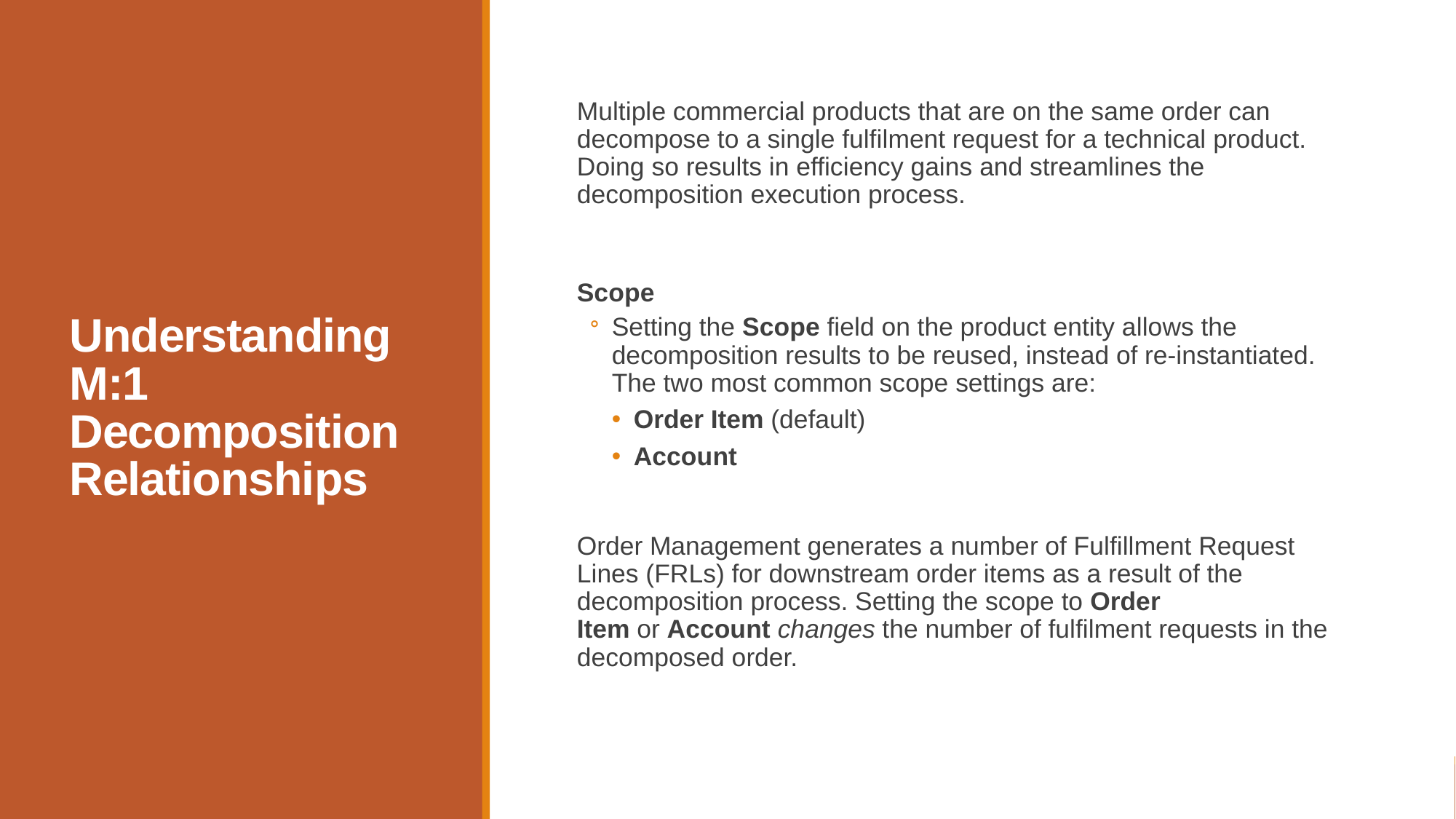

# Understanding M:1 Decomposition Relationships
Multiple commercial products that are on the same order can decompose to a single fulfilment request for a technical product. Doing so results in efficiency gains and streamlines the decomposition execution process.

Scope
Setting the Scope field on the product entity allows the decomposition results to be reused, instead of re-instantiated. The two most common scope settings are:
Order Item (default)
Account

Order Management generates a number of Fulfillment Request Lines (FRLs) for downstream order items as a result of the decomposition process. Setting the scope to Order Item or Account changes the number of fulfilment requests in the decomposed order.